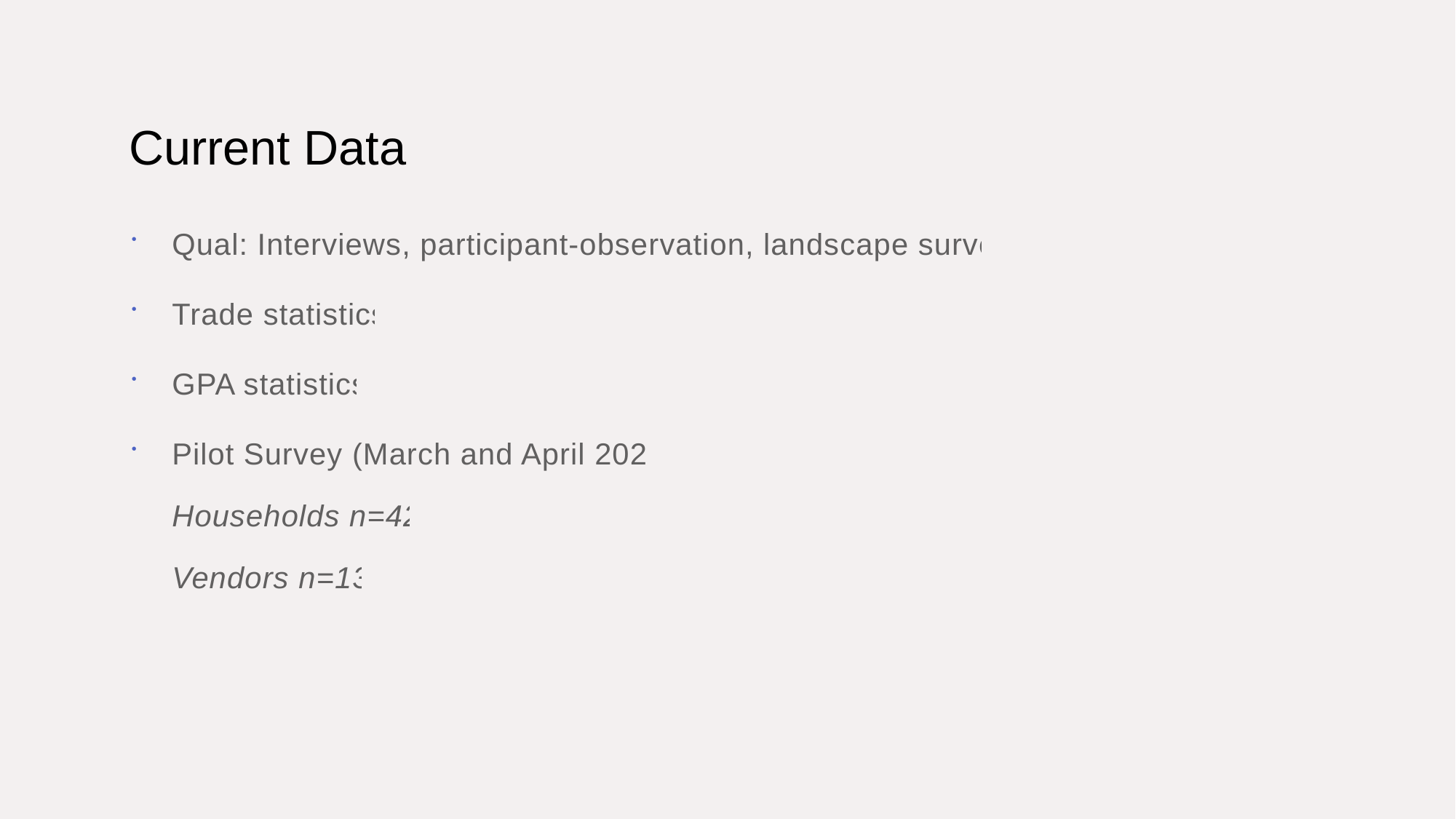

# Current Data
Qual: Interviews, participant-observation, landscape surveys
Trade statistics
GPA statistics
Pilot Survey (March and April 2023)
Households n=42
Vendors n=13